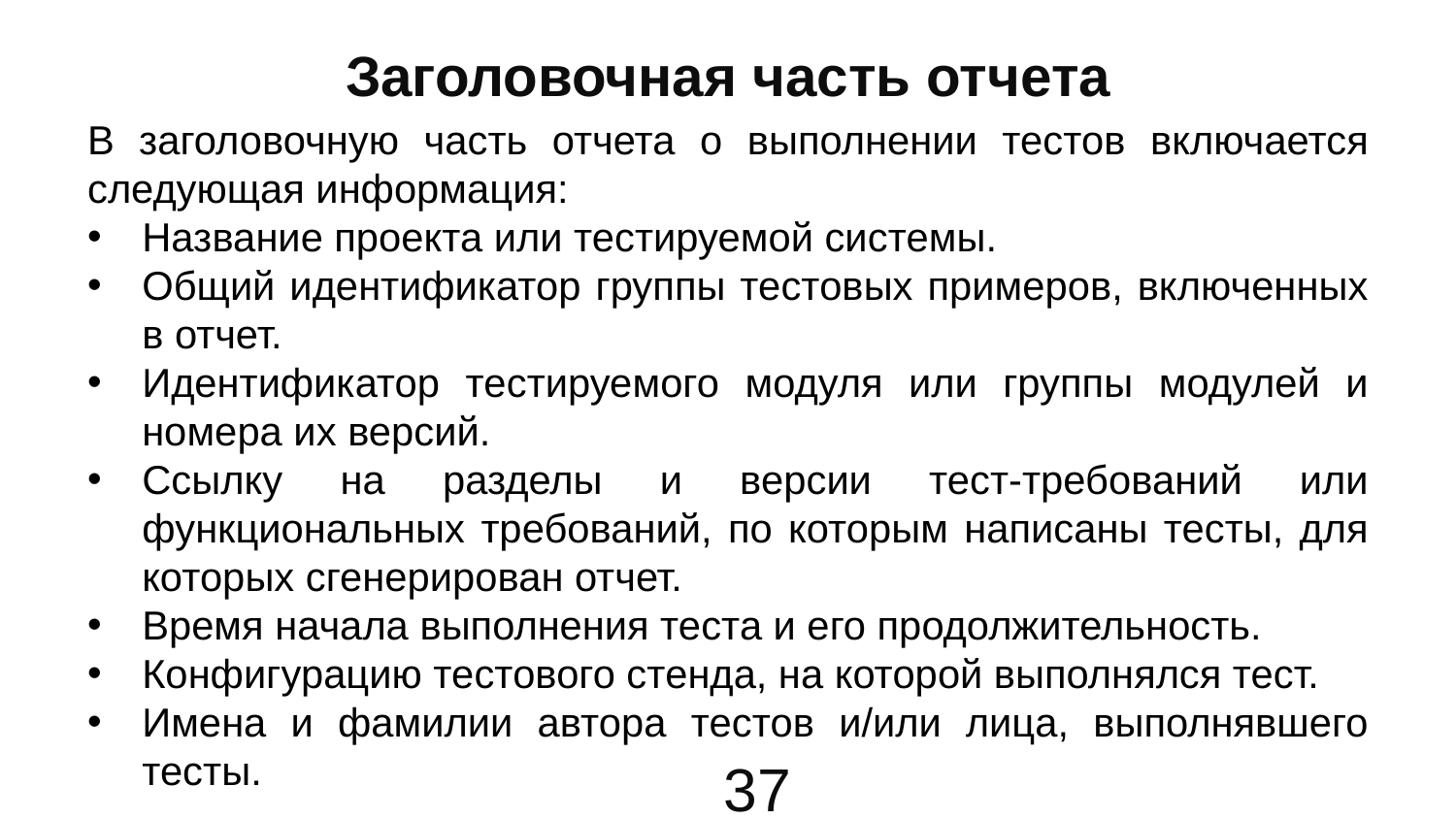

# Заголовочная часть отчета
В заголовочную часть отчета о выполнении тестов включается следующая информация:
Название проекта или тестируемой системы.
Общий идентификатор группы тестовых примеров, включенных в отчет.
Идентификатор тестируемого модуля или группы модулей и номера их версий.
Ссылку на разделы и версии тест‐требований или функциональных требований, по которым написаны тесты, для которых сгенерирован отчет.
Время начала выполнения теста и его продолжительность.
Конфигурацию тестового стенда, на которой выполнялся тест.
Имена и фамилии автора тестов и/или лица, выполнявшего тесты.
37